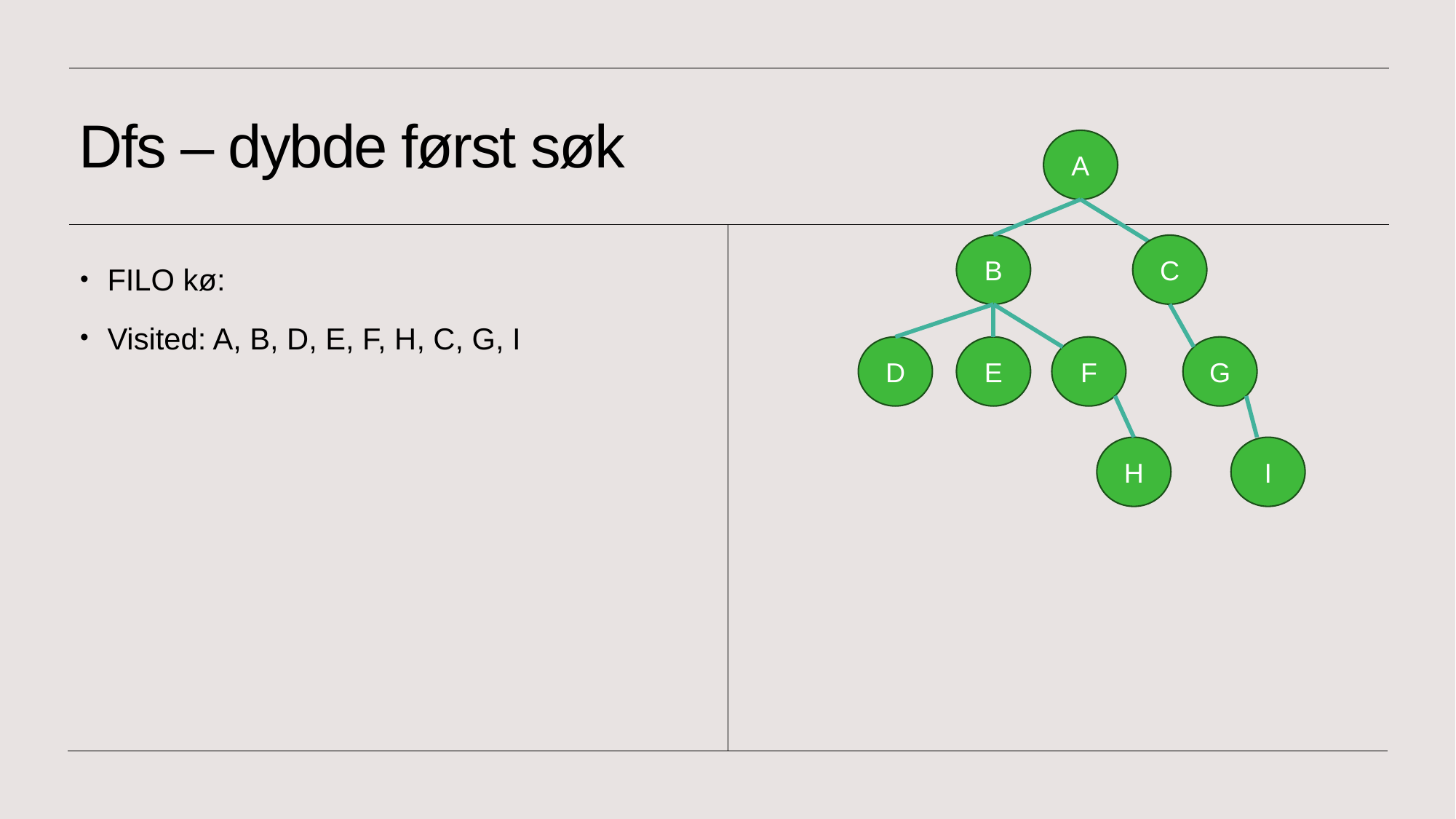

# Dfs – dybde først søk
A
B
C
FILO kø:
Visited: A, B, D, E, F, H, C, G, I
G
D
F
E
H
I